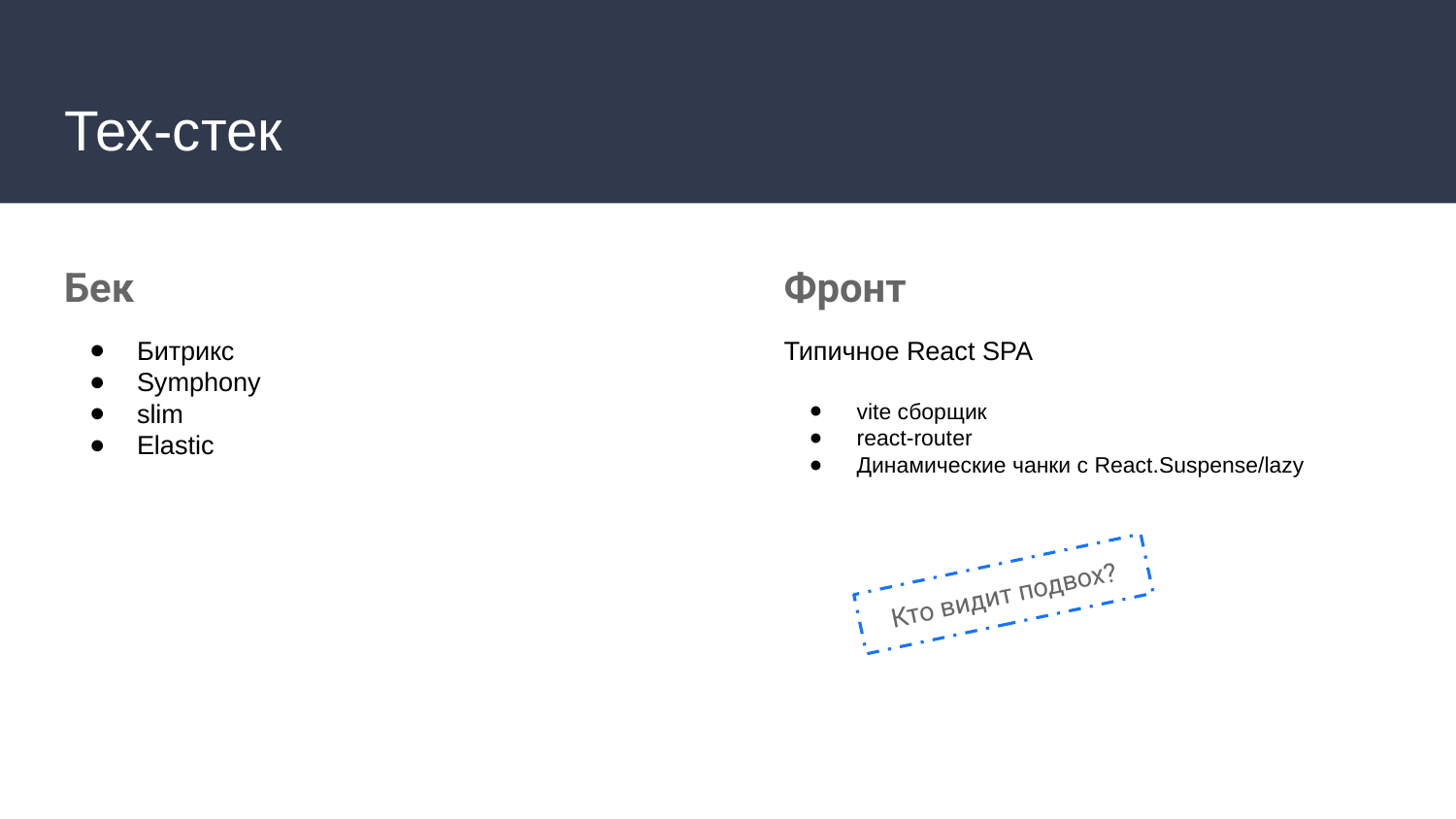

# Тех-стек
Бек
Битрикс
Symphony
slim
Elastic
Фронт
Типичное React SPA
vite сборщик
react-router
Динамические чанки с React.Suspense/lazy
Кто видит подвох?